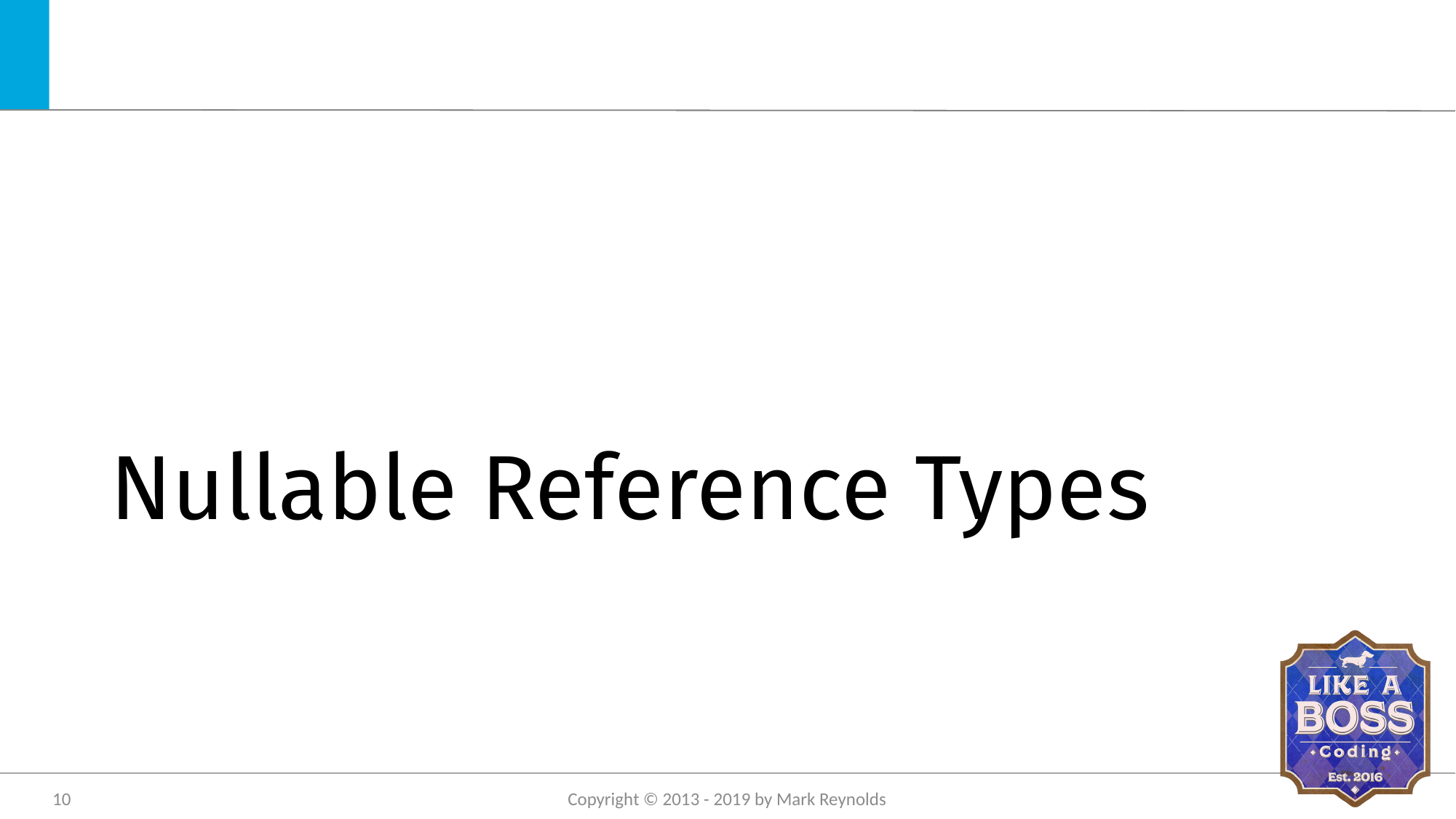

# Nullable Reference Types

10
Copyright © 2013 - 2019 by Mark Reynolds